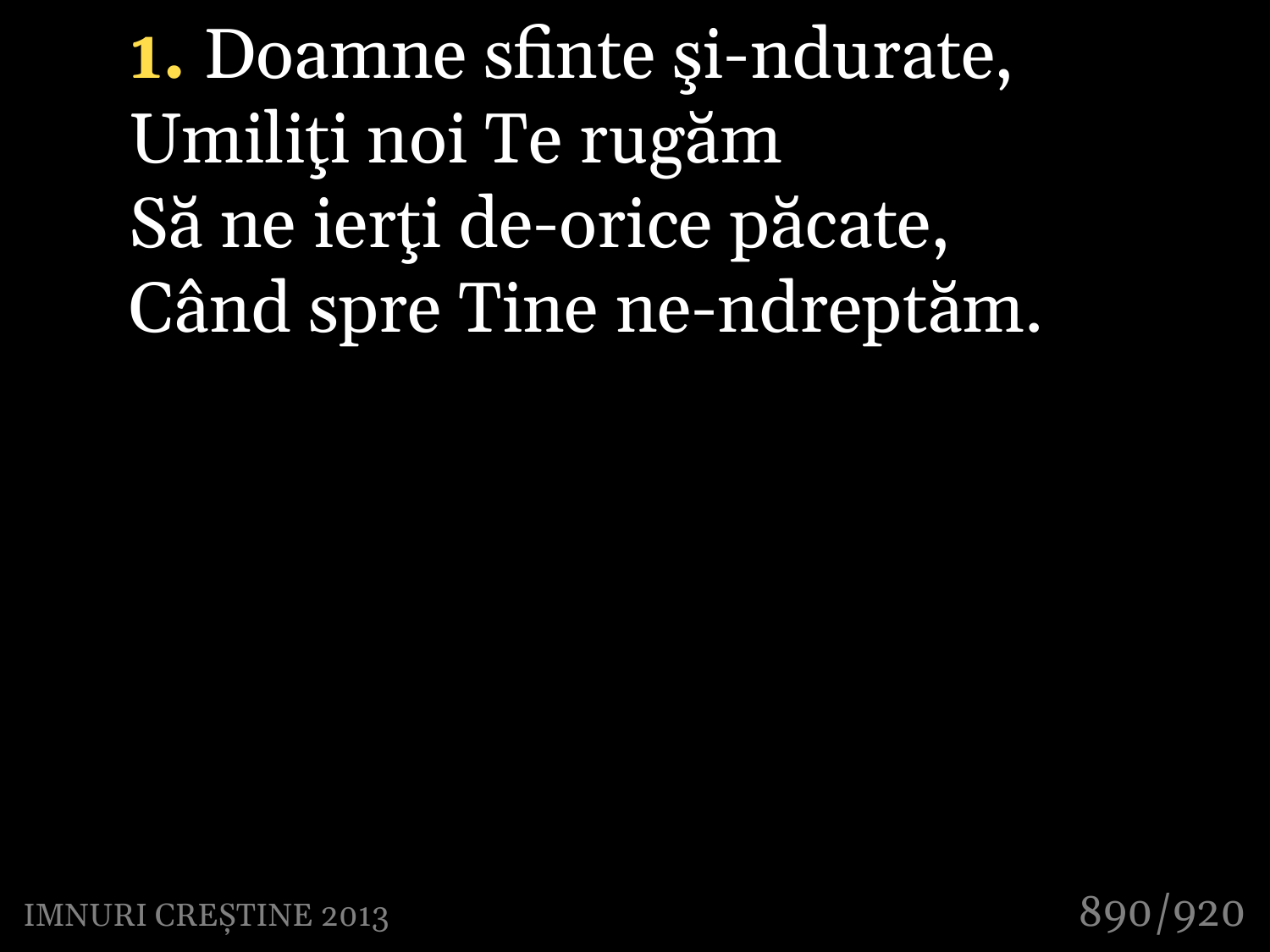

1. Doamne sfinte şi-ndurate,
Umiliţi noi Te rugăm
Să ne ierţi de-orice păcate,
Când spre Tine ne-ndreptăm.
890/920
IMNURI CREȘTINE 2013